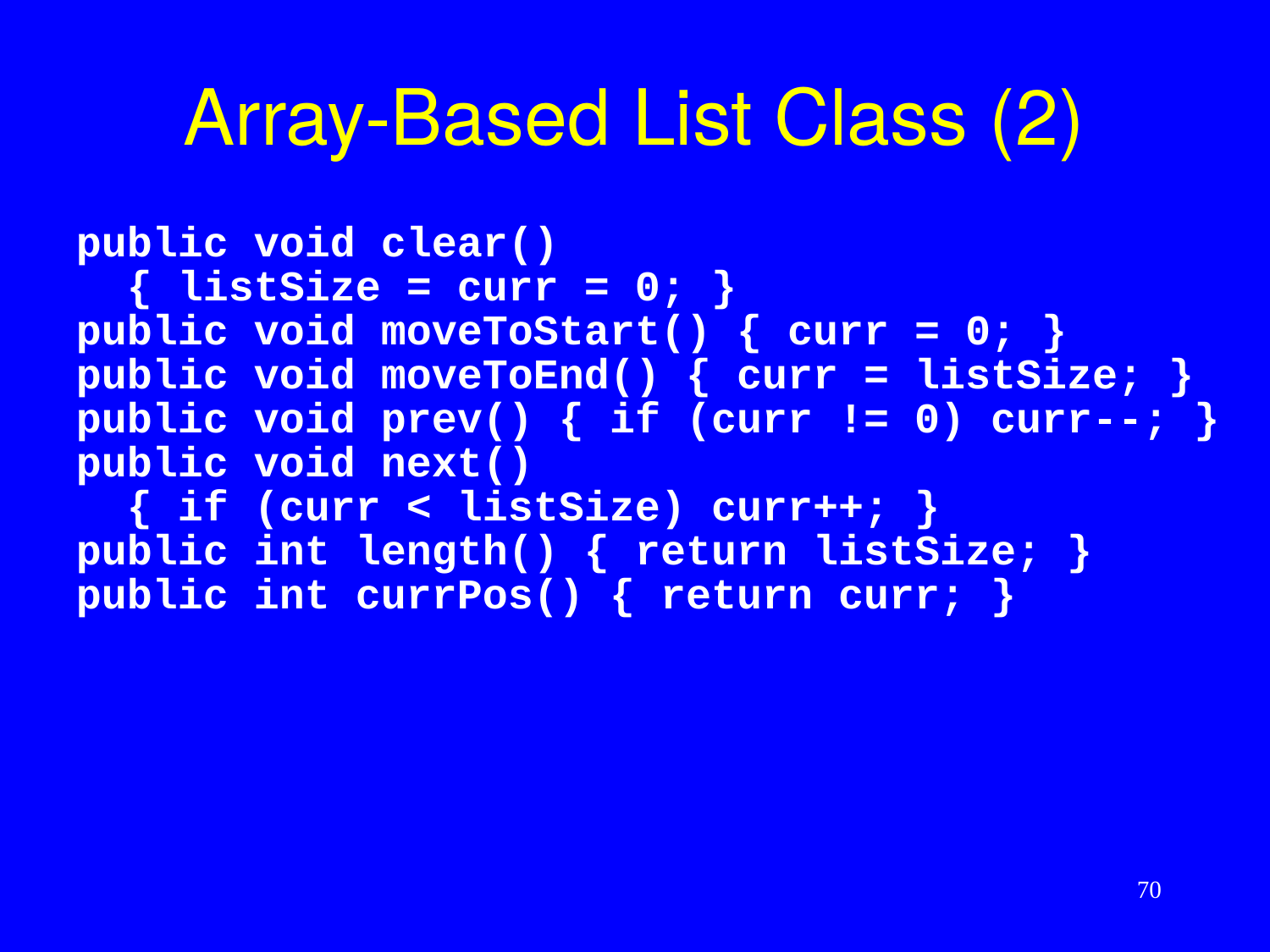

# Array-Based List Class (2)
public void clear()
  { listSize = curr = 0; }
public void moveToStart() { curr = 0; }
public void moveToEnd() { curr = listSize; }
public void prev() { if (curr != 0) curr--; }
public void next()
  { if (curr < listSize) curr++; }
public int length() { return listSize; }
public int currPos() { return curr; }

70